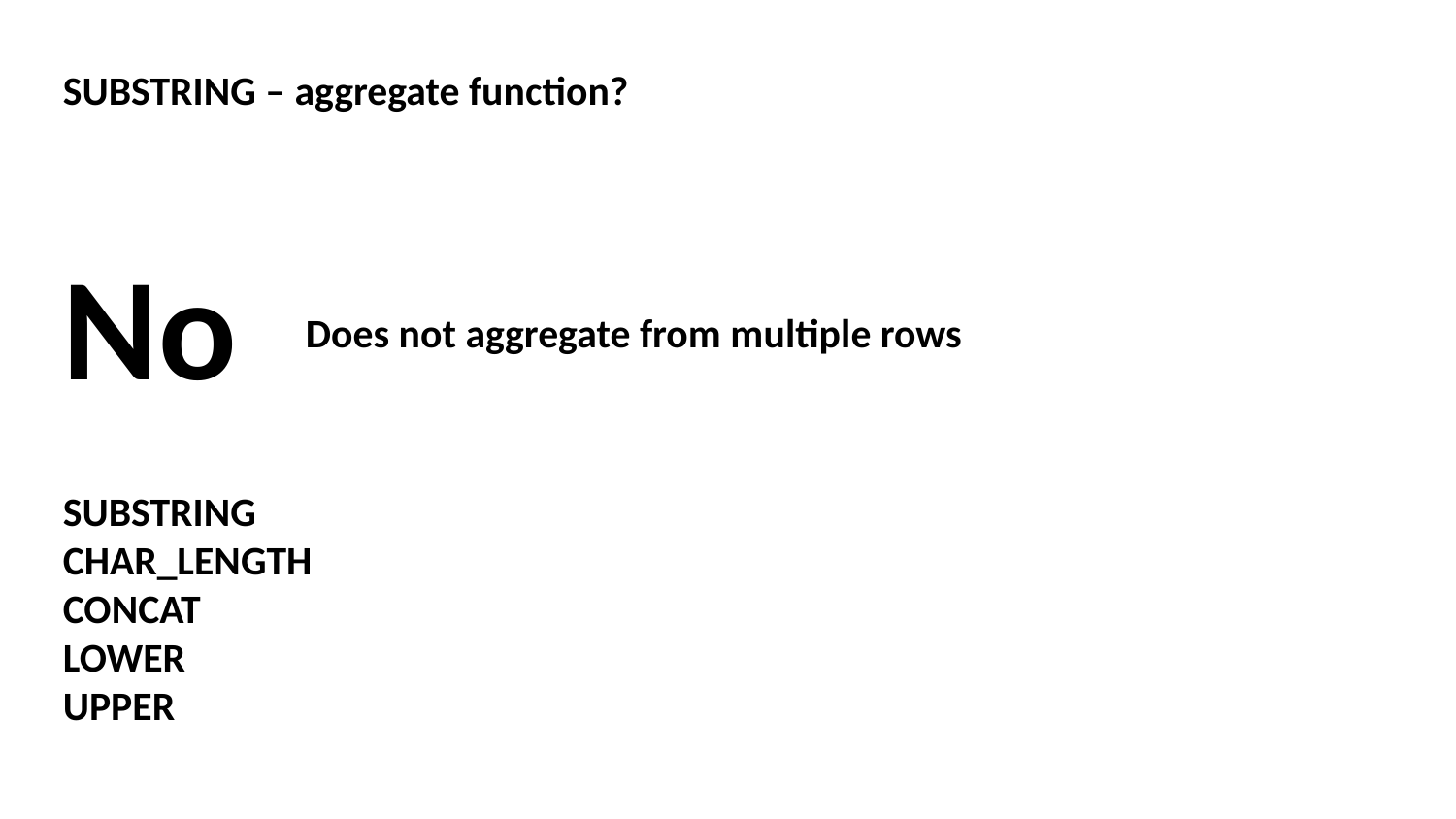

SUBSTRING – aggregate function?
No
Does not aggregate from multiple rows
SUBSTRING
CHAR_LENGTH
CONCAT
LOWER
UPPER